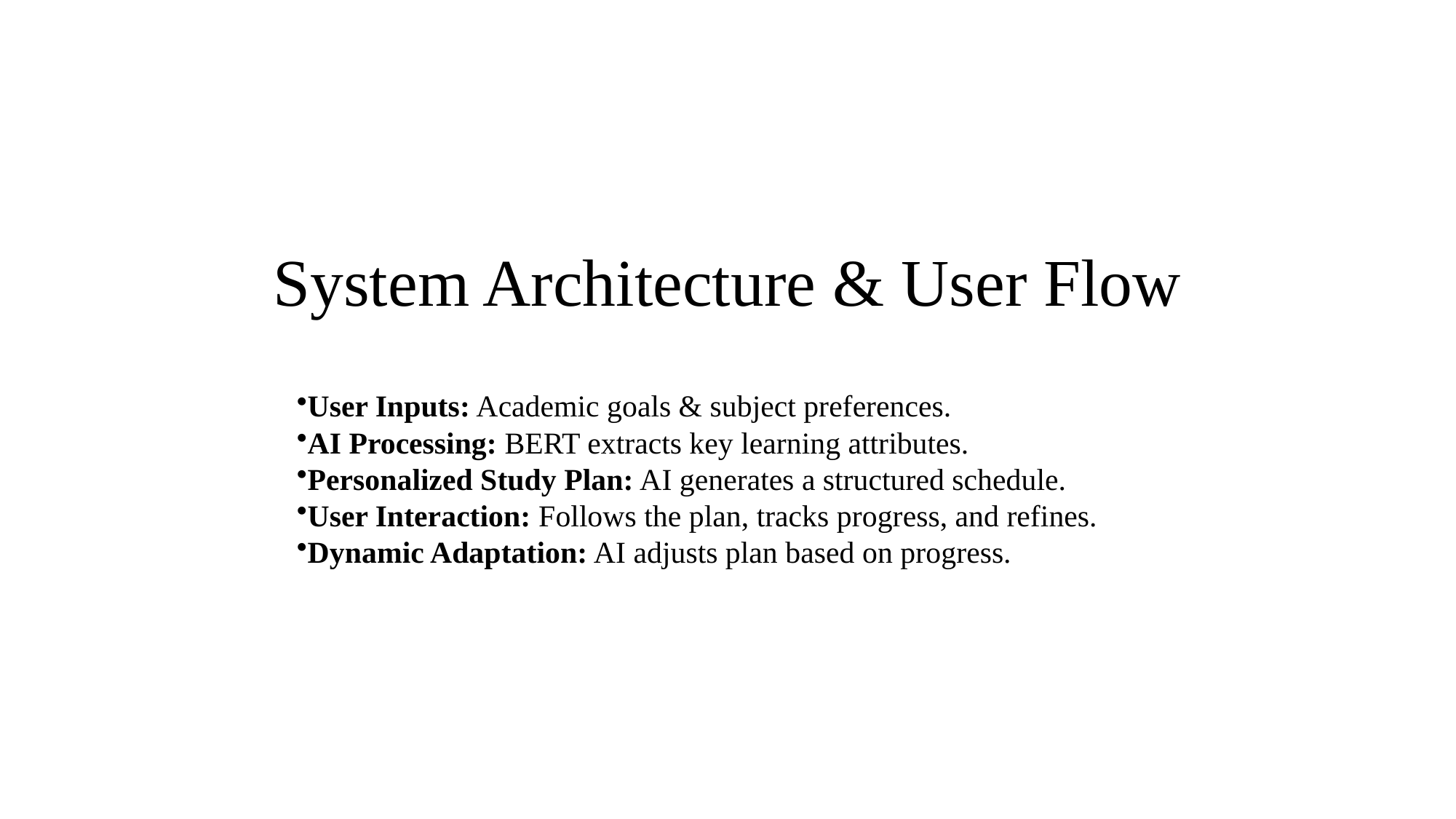

# System Architecture & User Flow
User Inputs: Academic goals & subject preferences.
AI Processing: BERT extracts key learning attributes.
Personalized Study Plan: AI generates a structured schedule.
User Interaction: Follows the plan, tracks progress, and refines.
Dynamic Adaptation: AI adjusts plan based on progress.